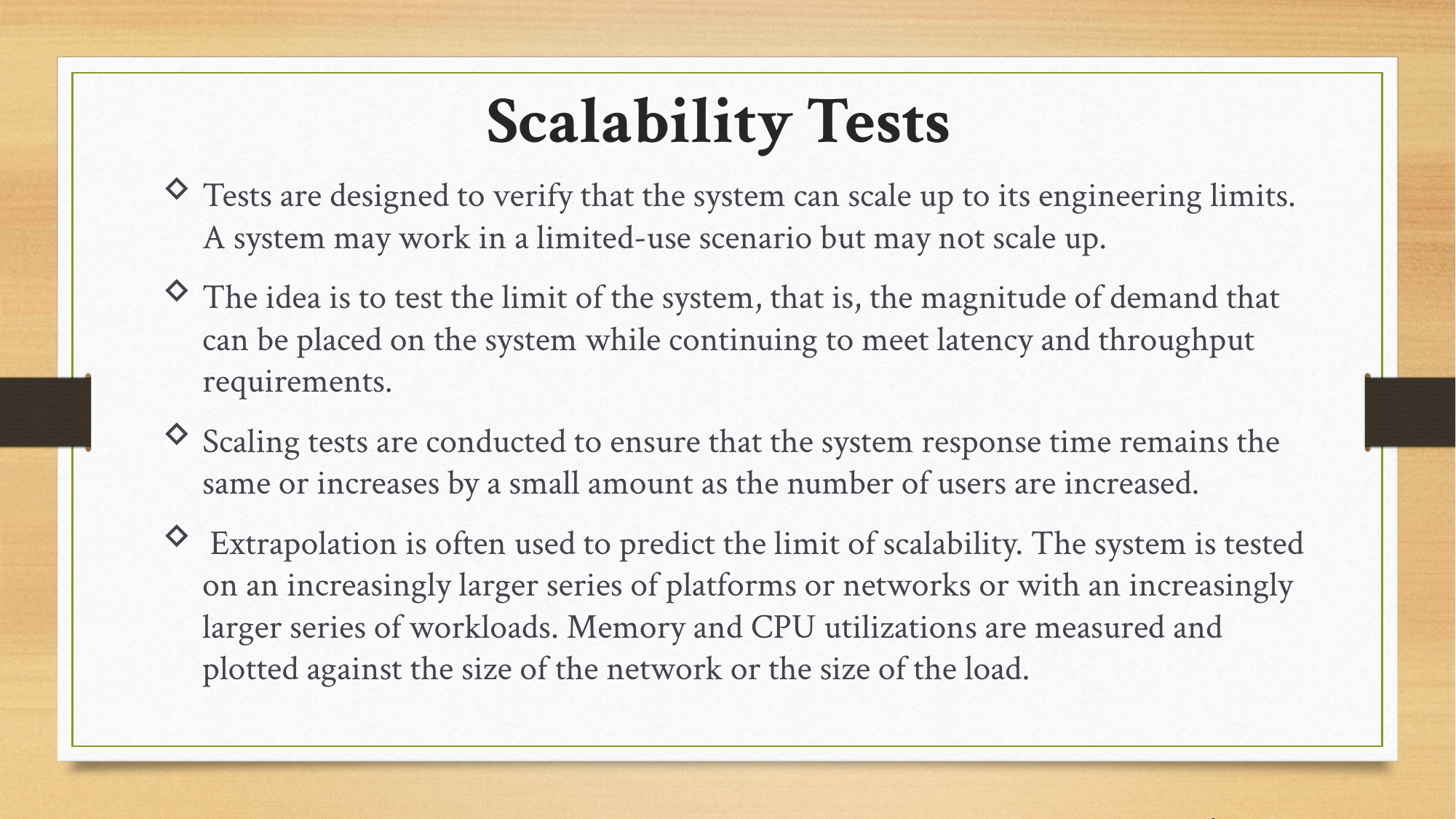

Scalability Tests
Tests are designed to verify that the system can scale up to its engineering limits. A system may work in a limited-use scenario but may not scale up.
The idea is to test the limit of the system, that is, the magnitude of demand that can be placed on the system while continuing to meet latency and throughput requirements.
Scaling tests are conducted to ensure that the system response time remains the same or increases by a small amount as the number of users are increased.
 Extrapolation is often used to predict the limit of scalability. The system is tested on an increasingly larger series of platforms or networks or with an increasingly larger series of workloads. Memory and CPU utilizations are measured and plotted against the size of the network or the size of the load.

8